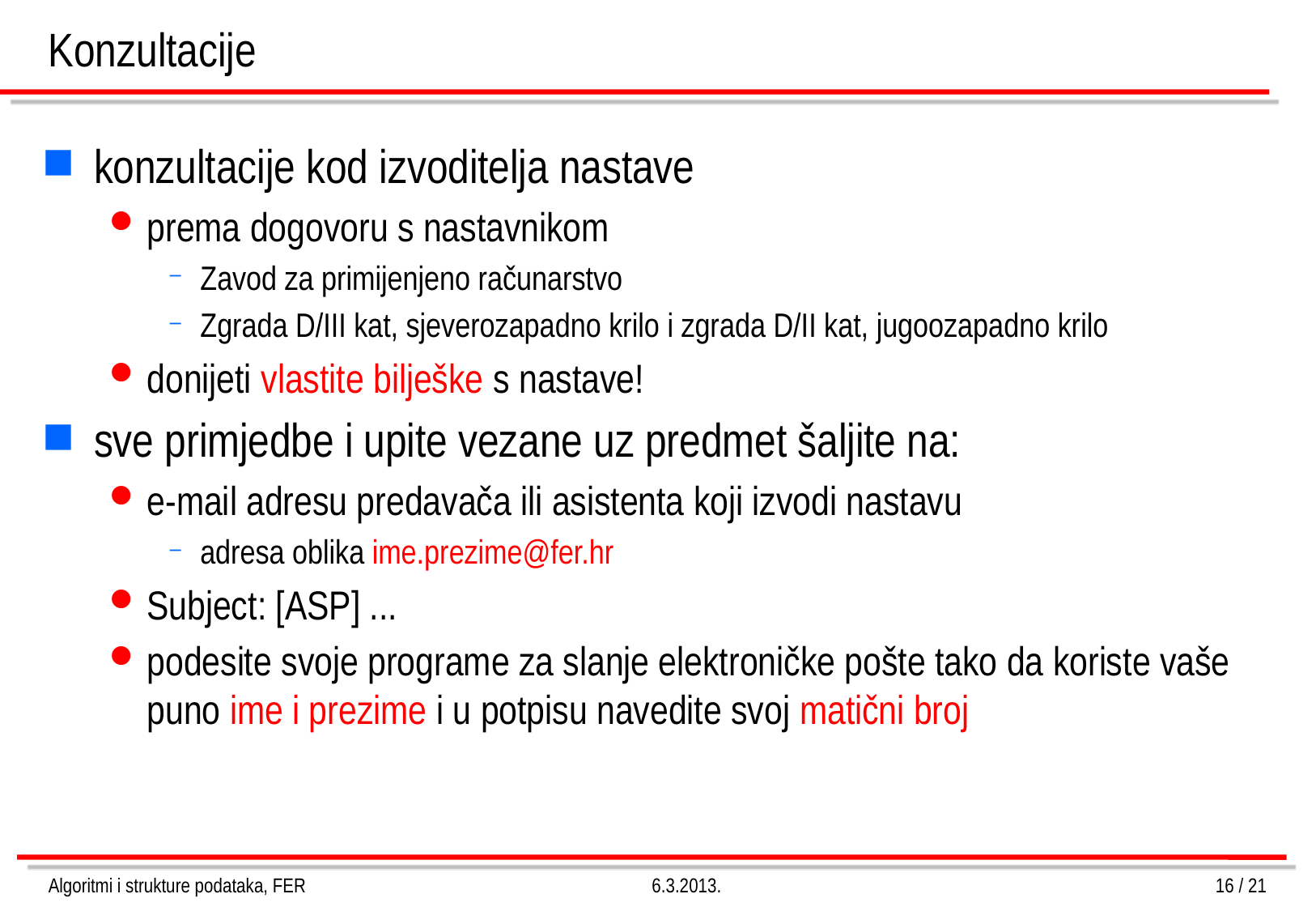

# Konzultacije
konzultacije kod izvoditelja nastave
prema dogovoru s nastavnikom
Zavod za primijenjeno računarstvo
Zgrada D/III kat, sjeverozapadno krilo i zgrada D/II kat, jugoozapadno krilo
donijeti vlastite bilješke s nastave!
sve primjedbe i upite vezane uz predmet šaljite na:
e-mail adresu predavača ili asistenta koji izvodi nastavu
adresa oblika ime.prezime@fer.hr
Subject: [ASP] ...
podesite svoje programe za slanje elektroničke pošte tako da koriste vaše puno ime i prezime i u potpisu navedite svoj matični broj
Algoritmi i strukture podataka, FER
6.3.2013.
16 / 21